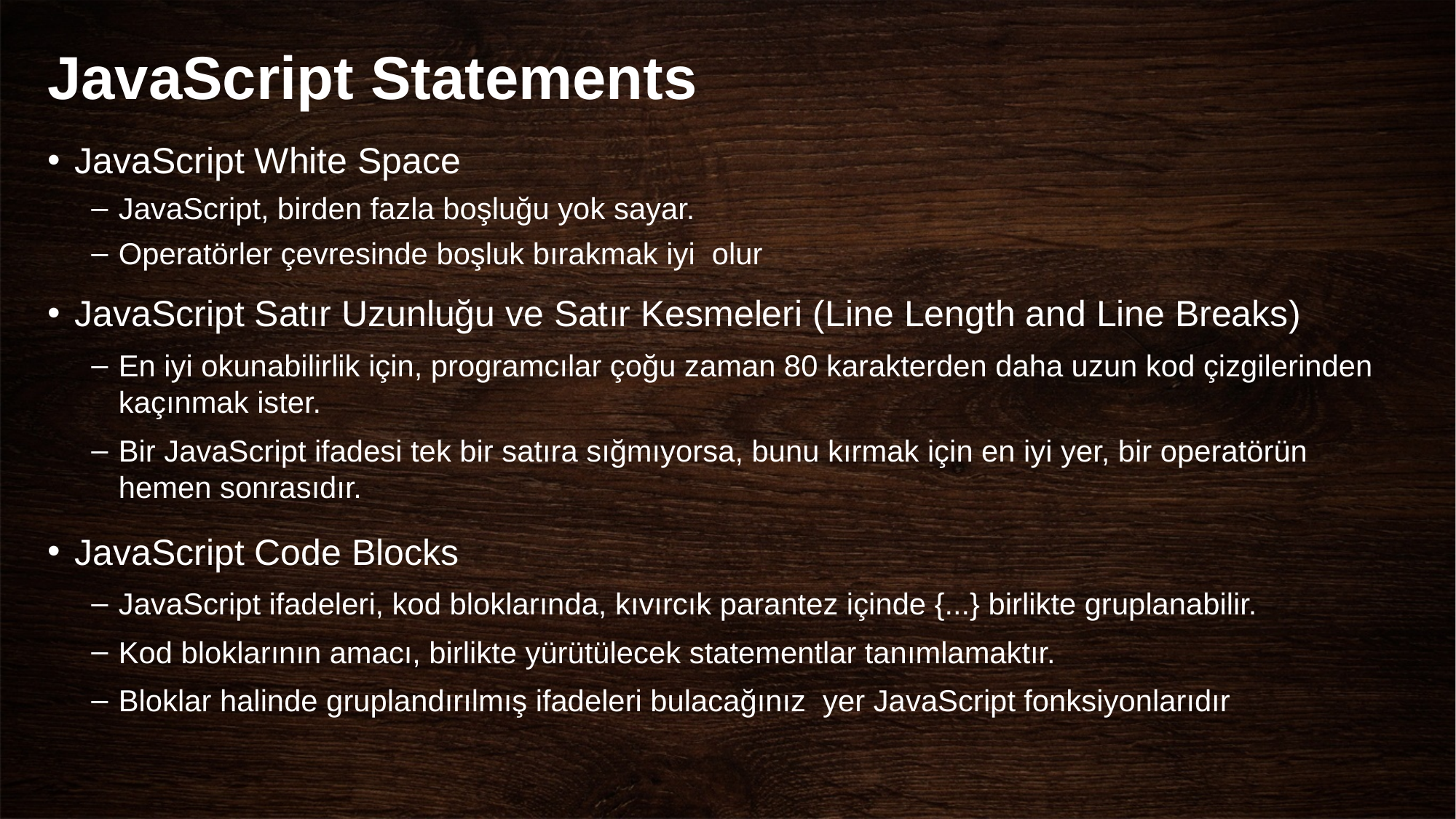

# JavaScript Statements
JavaScript White Space
JavaScript, birden fazla boşluğu yok sayar.
Operatörler çevresinde boşluk bırakmak iyi  olur
JavaScript Satır Uzunluğu ve Satır Kesmeleri (Line Length and Line Breaks)
En iyi okunabilirlik için, programcılar çoğu zaman 80 karakterden daha uzun kod çizgilerinden kaçınmak ister.
Bir JavaScript ifadesi tek bir satıra sığmıyorsa, bunu kırmak için en iyi yer, bir operatörün hemen sonrasıdır.
JavaScript Code Blocks
JavaScript ifadeleri, kod bloklarında, kıvırcık parantez içinde {...} birlikte gruplanabilir.
Kod bloklarının amacı, birlikte yürütülecek statementlar tanımlamaktır.
Bloklar halinde gruplandırılmış ifadeleri bulacağınız  yer JavaScript fonksiyonlarıdır